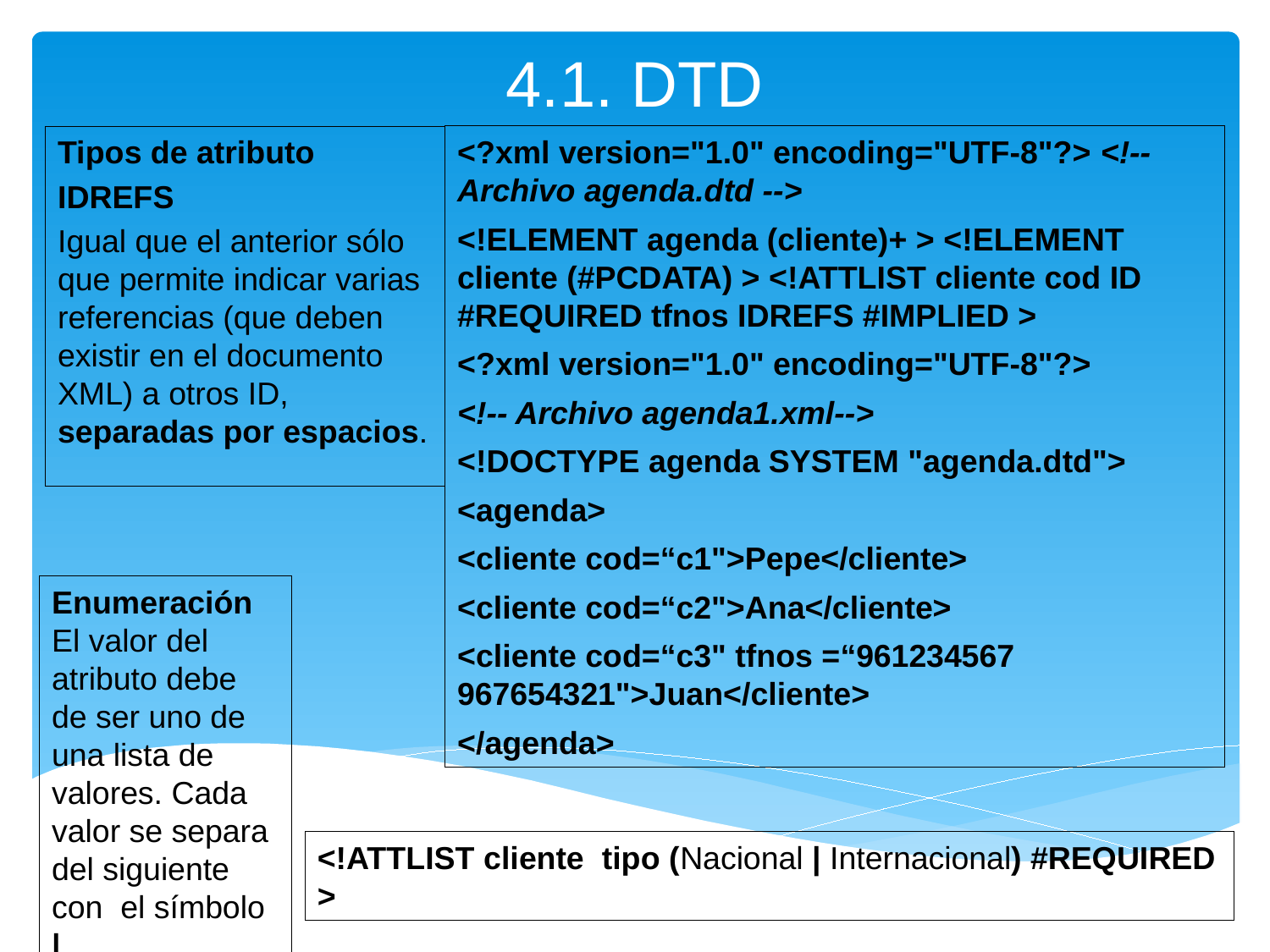

# 4.1. DTD
Tipos de atributo
IDREFS
Igual que el anterior sólo que permite indicar varias referencias (que deben existir en el documento XML) a otros ID, separadas por espacios.
<?xml version="1.0" encoding="UTF-8"?> <!-- Archivo agenda.dtd -->
<!ELEMENT agenda (cliente)+ > <!ELEMENT cliente (#PCDATA) > <!ATTLIST cliente cod ID #REQUIRED tfnos IDREFS #IMPLIED >
<?xml version="1.0" encoding="UTF-8"?>
<!-- Archivo agenda1.xml-->
<!DOCTYPE agenda SYSTEM "agenda.dtd">
<agenda>
<cliente cod=“c1">Pepe</cliente>
<cliente cod=“c2">Ana</cliente>
<cliente cod=“c3" tfnos =“961234567 967654321">Juan</cliente>
</agenda>
Enumeración
El valor del atributo debe de ser uno de una lista de valores. Cada valor se separa del siguiente con  el símbolo |.
<!ATTLIST cliente  tipo (Nacional | Internacional) #REQUIRED >